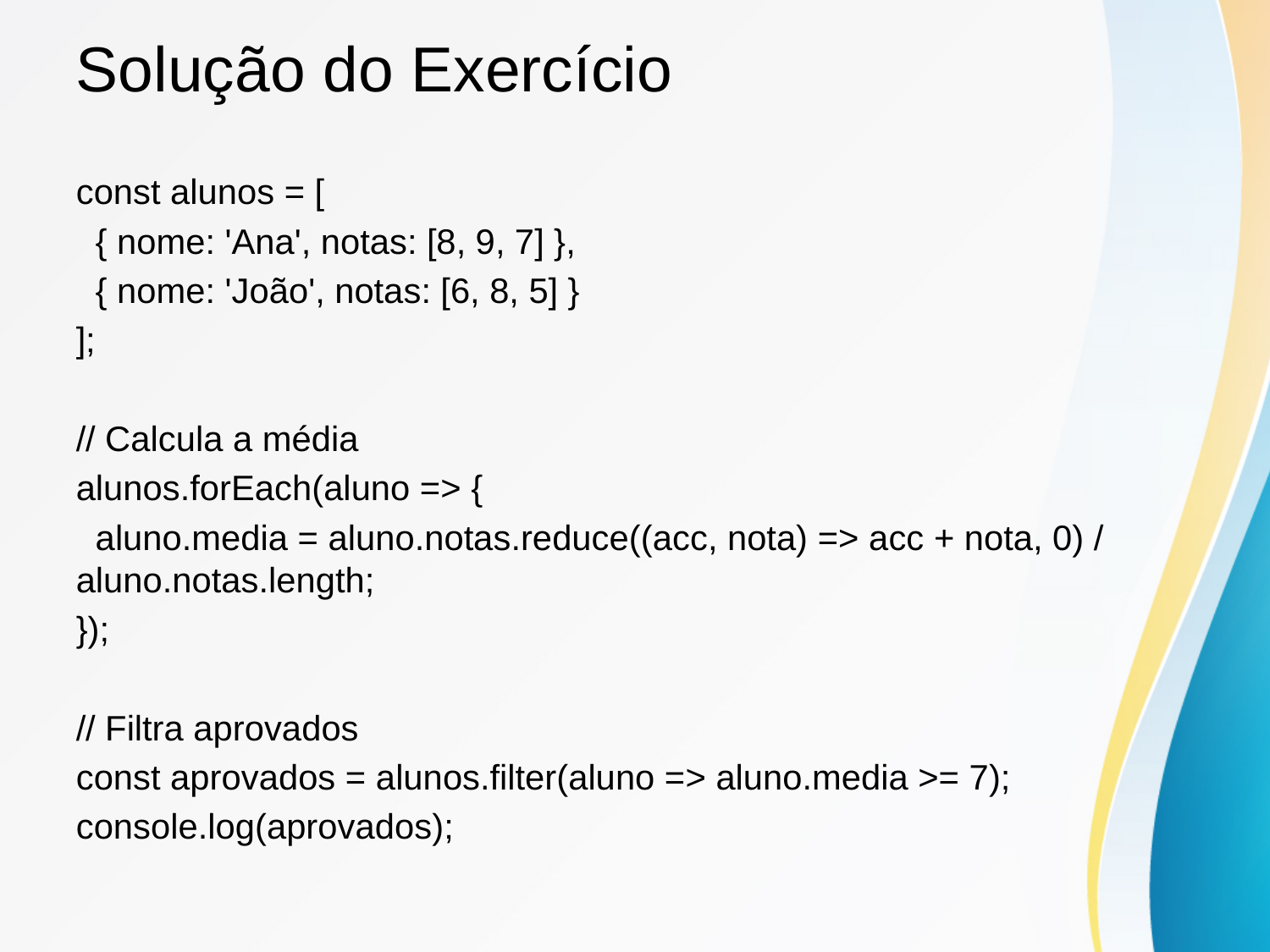

# Solução do Exercício
const alunos = [
  { nome: 'Ana', notas: [8, 9, 7] },
  { nome: 'João', notas: [6, 8, 5] }
];

// Calcula a média
alunos.forEach(aluno => {
  aluno.media = aluno.notas.reduce((acc, nota) => acc + nota, 0) / aluno.notas.length;
});

// Filtra aprovados
const aprovados = alunos.filter(aluno => aluno.media >= 7);
console.log(aprovados);